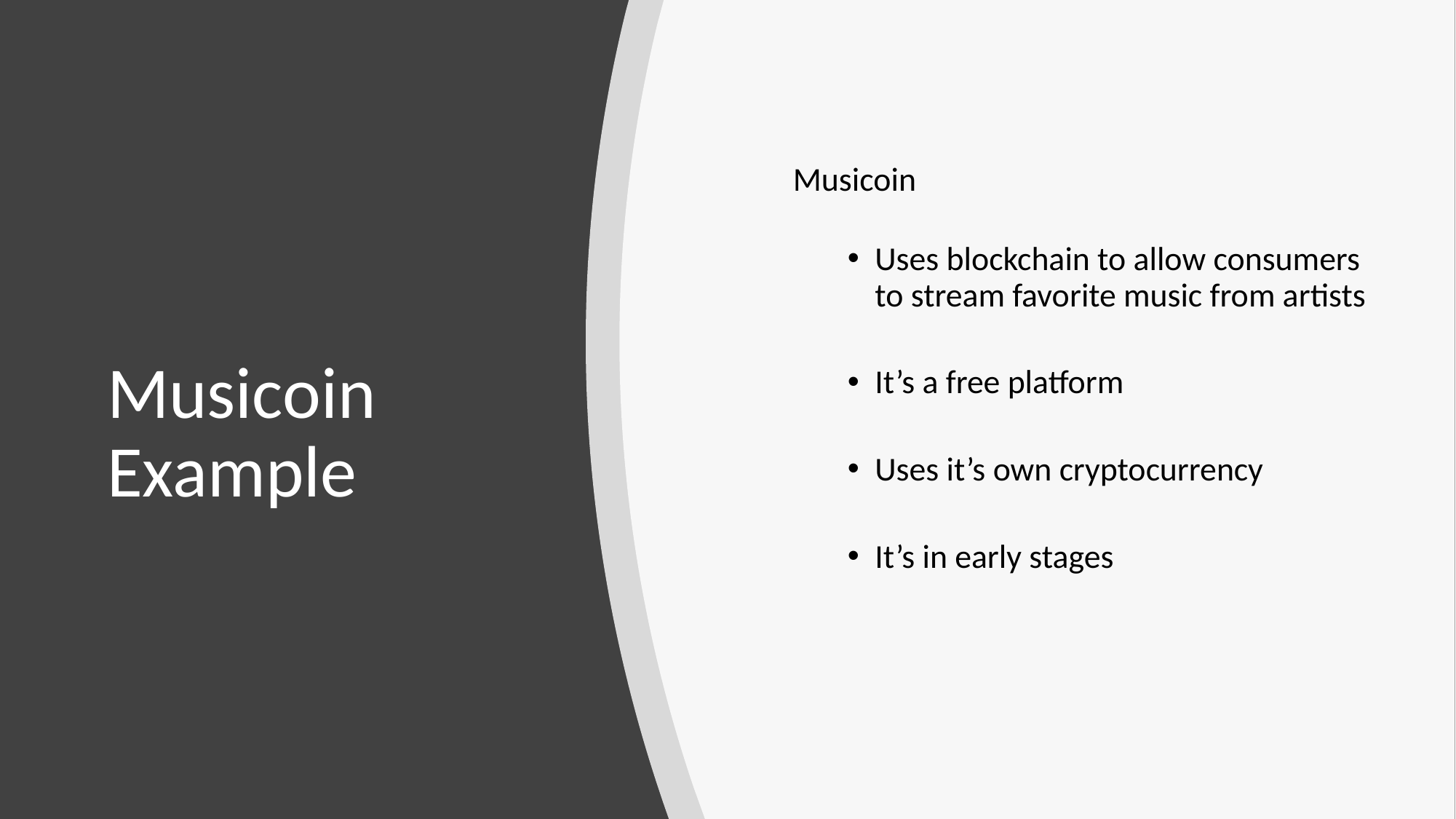

Musicoin

Uses blockchain to allow consumers to stream favorite music from artists

It’s a free platform

Uses it’s own cryptocurrency

It’s in early stages

# Musicoin Example